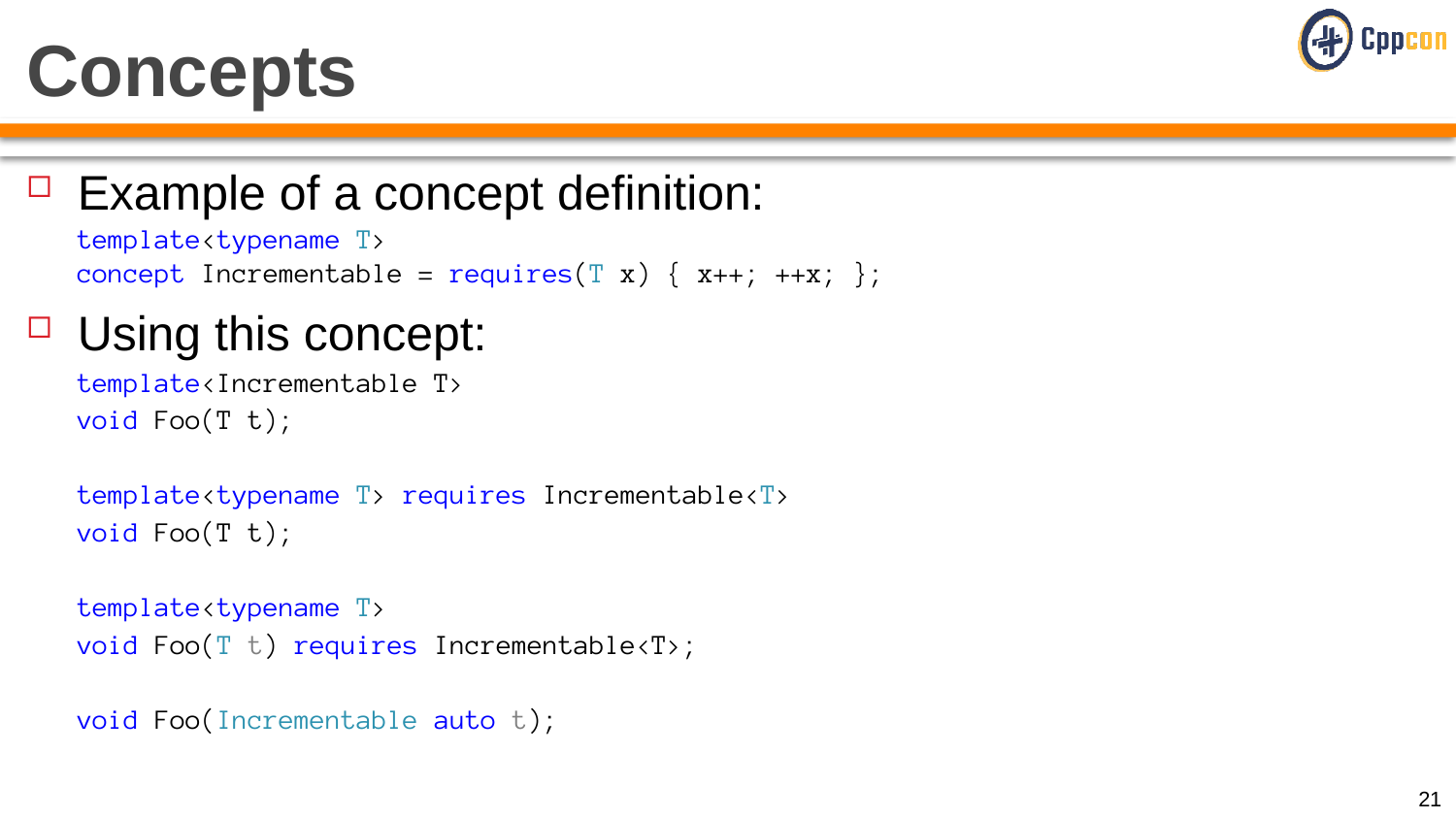

# Concepts
Example of a concept definition:
template<typename T>
concept Incrementable = requires(T x) { x++; ++x; };
Using this concept:
template<Incrementable T>
void Foo(T t);

template<typename T> requires Incrementable<T>
void Foo(T t);

template<typename T>
void Foo(T t) requires Incrementable<T>;

void Foo(Incrementable auto t);